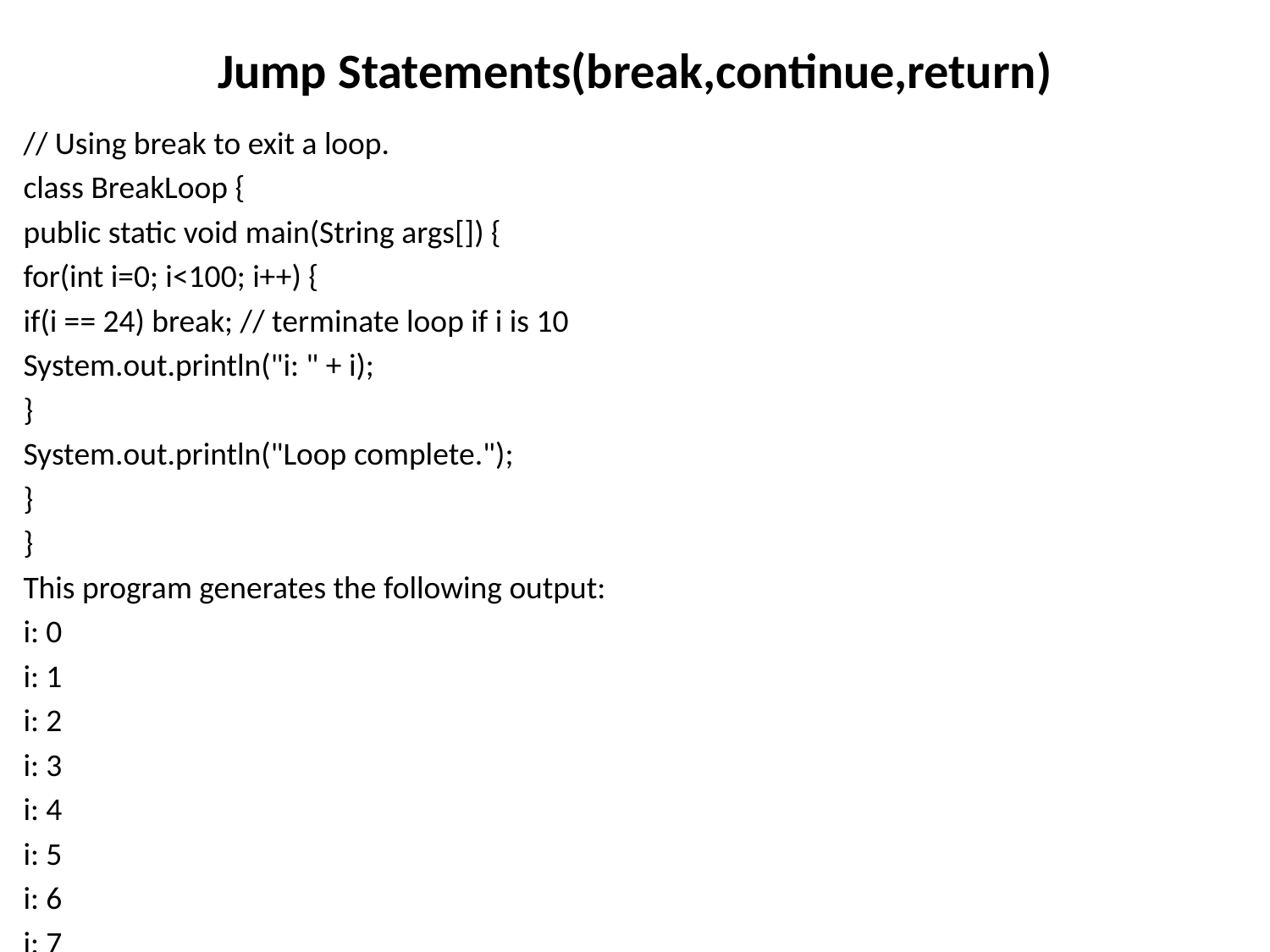

# Jump Statements(break,continue,return)
// Using break to exit a loop.
class BreakLoop {
public static void main(String args[]) {
for(int i=0; i<100; i++) {
if(i == 24) break; // terminate loop if i is 10
System.out.println("i: " + i);
}
System.out.println("Loop complete.");
}
}
This program generates the following output:
i: 0
i: 1
i: 2
i: 3
i: 4
i: 5
i: 6
i: 7
i: 8
i: 9
Loop complete.